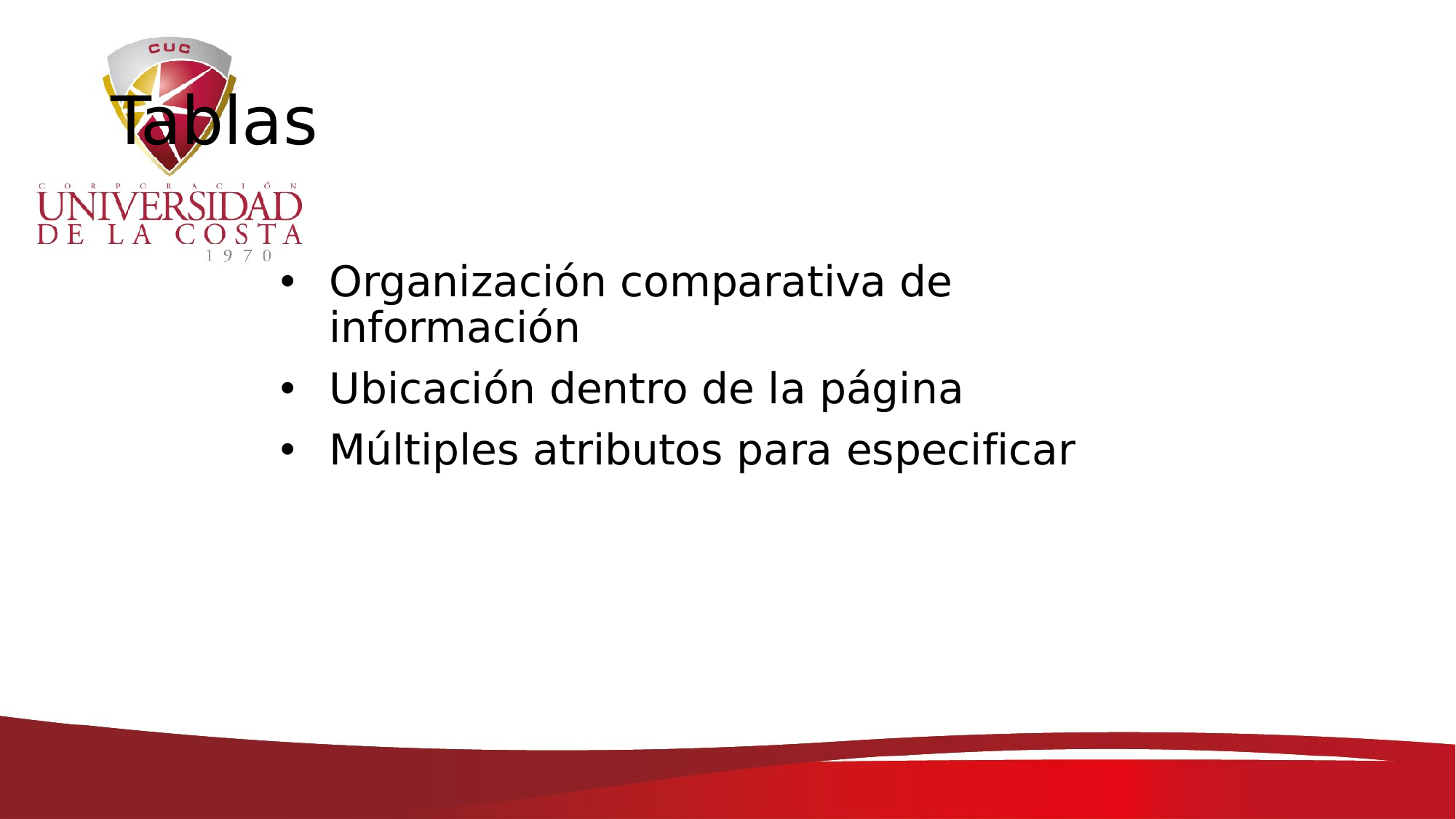

# Tablas
Organización comparativa de información
Ubicación dentro de la página
Múltiples atributos para especificar